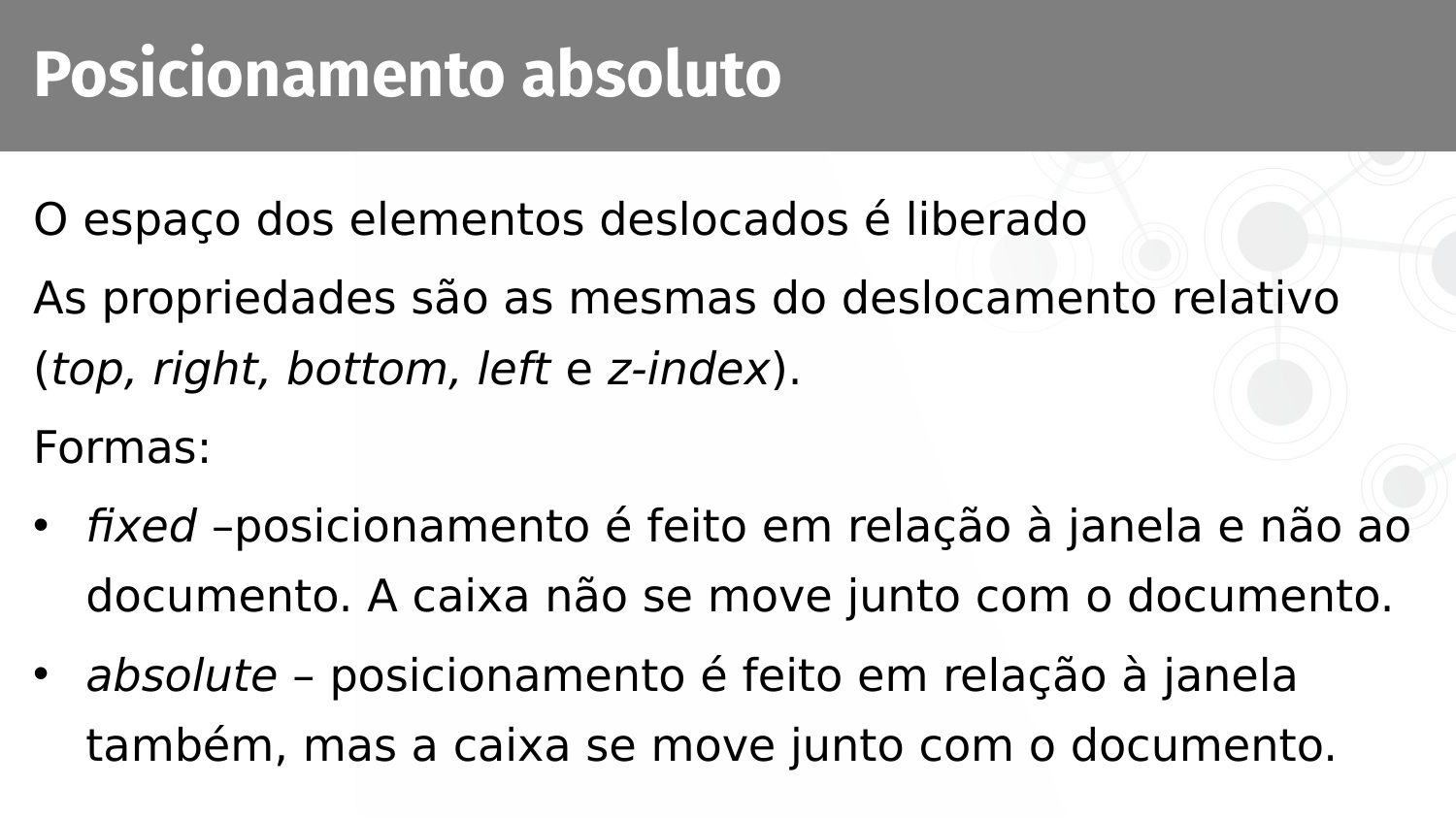

# Posicionamento absoluto
O espaço dos elementos deslocados é liberado
As propriedades são as mesmas do deslocamento relativo (top, right, bottom, left e z-index).
Formas:
fixed –posicionamento é feito em relação à janela e não ao documento. A caixa não se move junto com o documento.
absolute – posicionamento é feito em relação à janela também, mas a caixa se move junto com o documento.